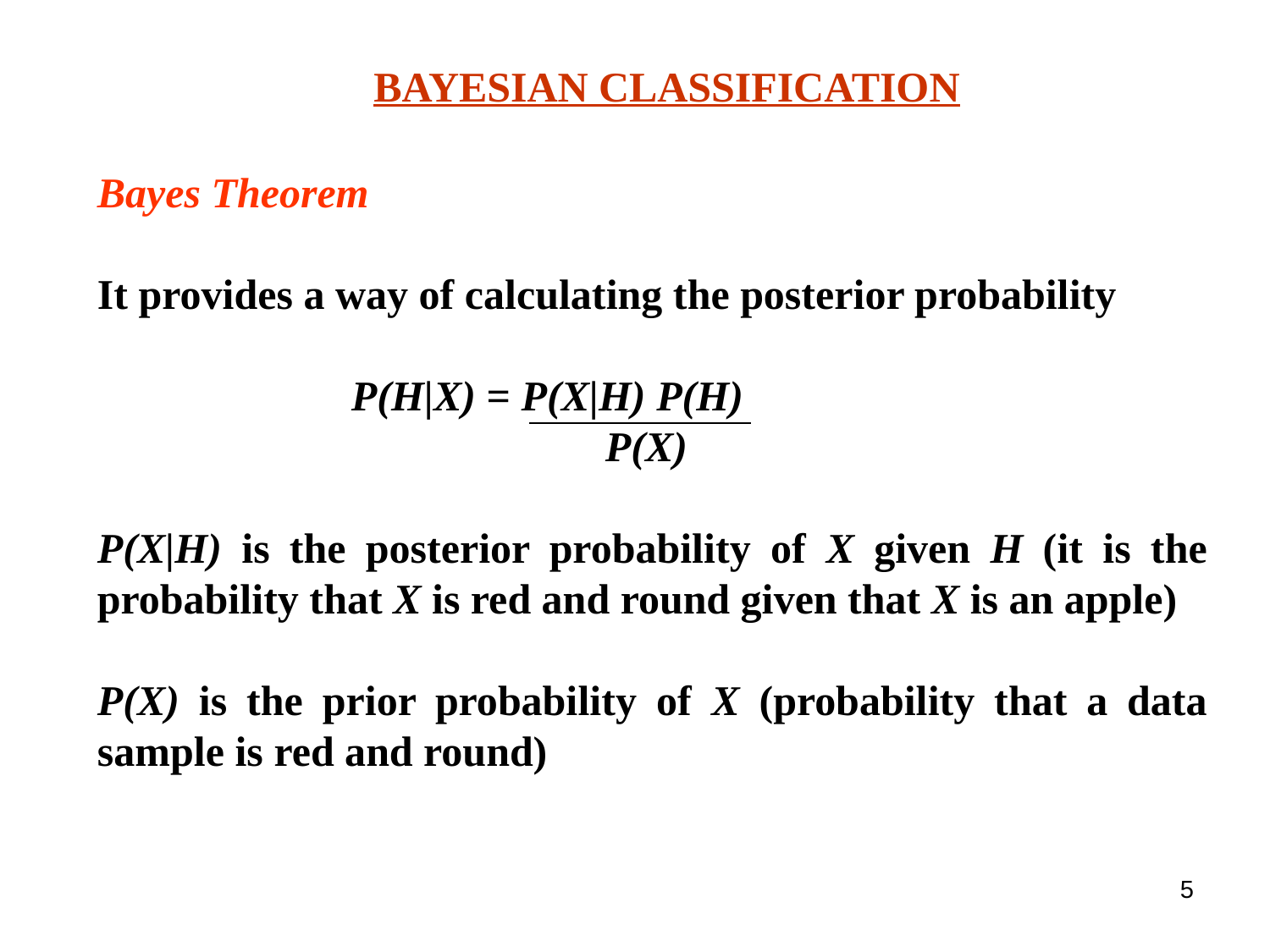

BAYESIAN CLASSIFICATION
Bayes Theorem

It provides a way of calculating the posterior probability

		P(H|X) = P(X|H) P(H)
				P(X)

P(X|H) is the posterior probability of X given H (it is the probability that X is red and round given that X is an apple)

P(X) is the prior probability of X (probability that a data sample is red and round)
5